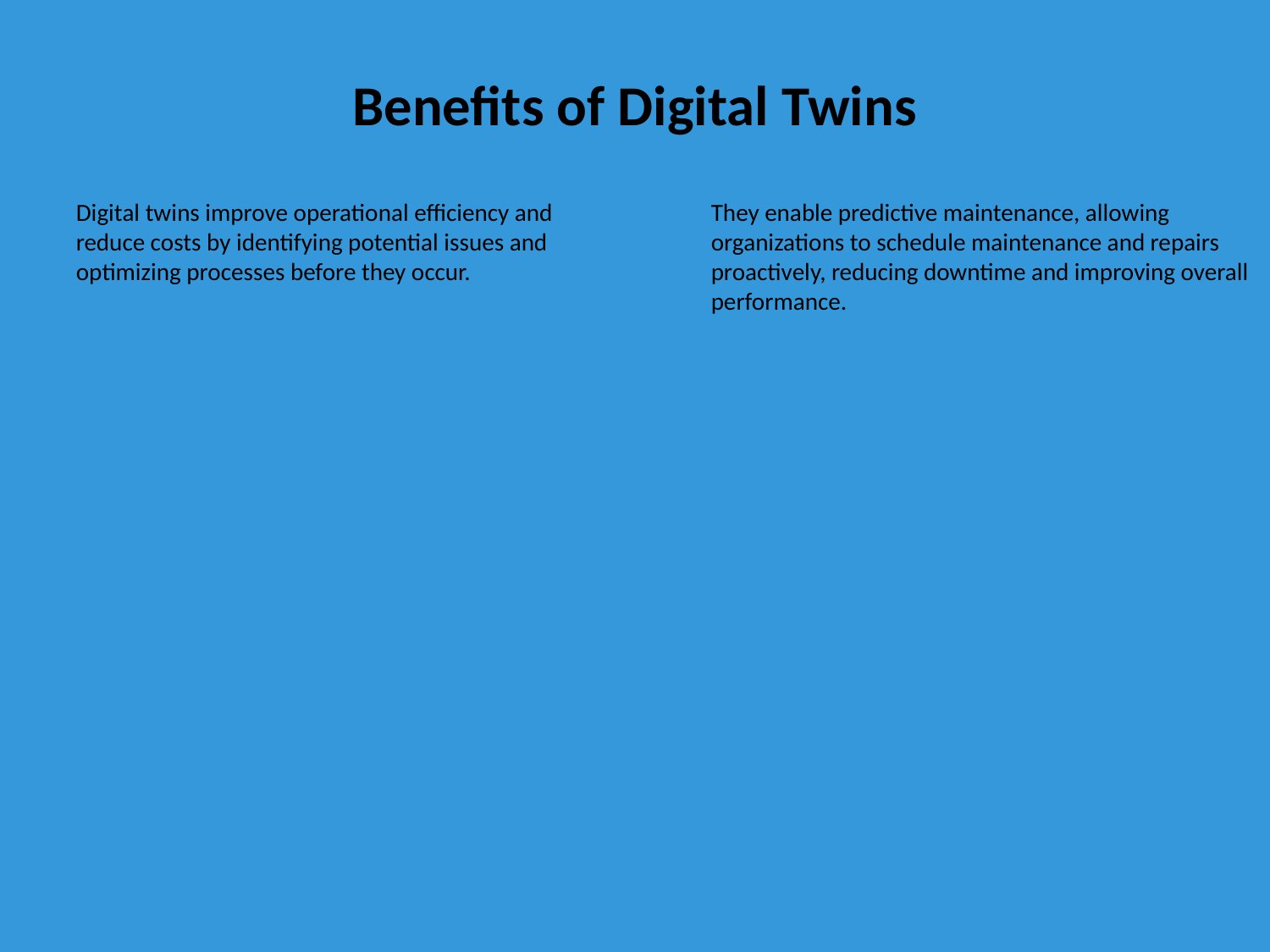

Benefits of Digital Twins
Digital twins improve operational efficiency and reduce costs by identifying potential issues and optimizing processes before they occur.
They enable predictive maintenance, allowing organizations to schedule maintenance and repairs proactively, reducing downtime and improving overall performance.